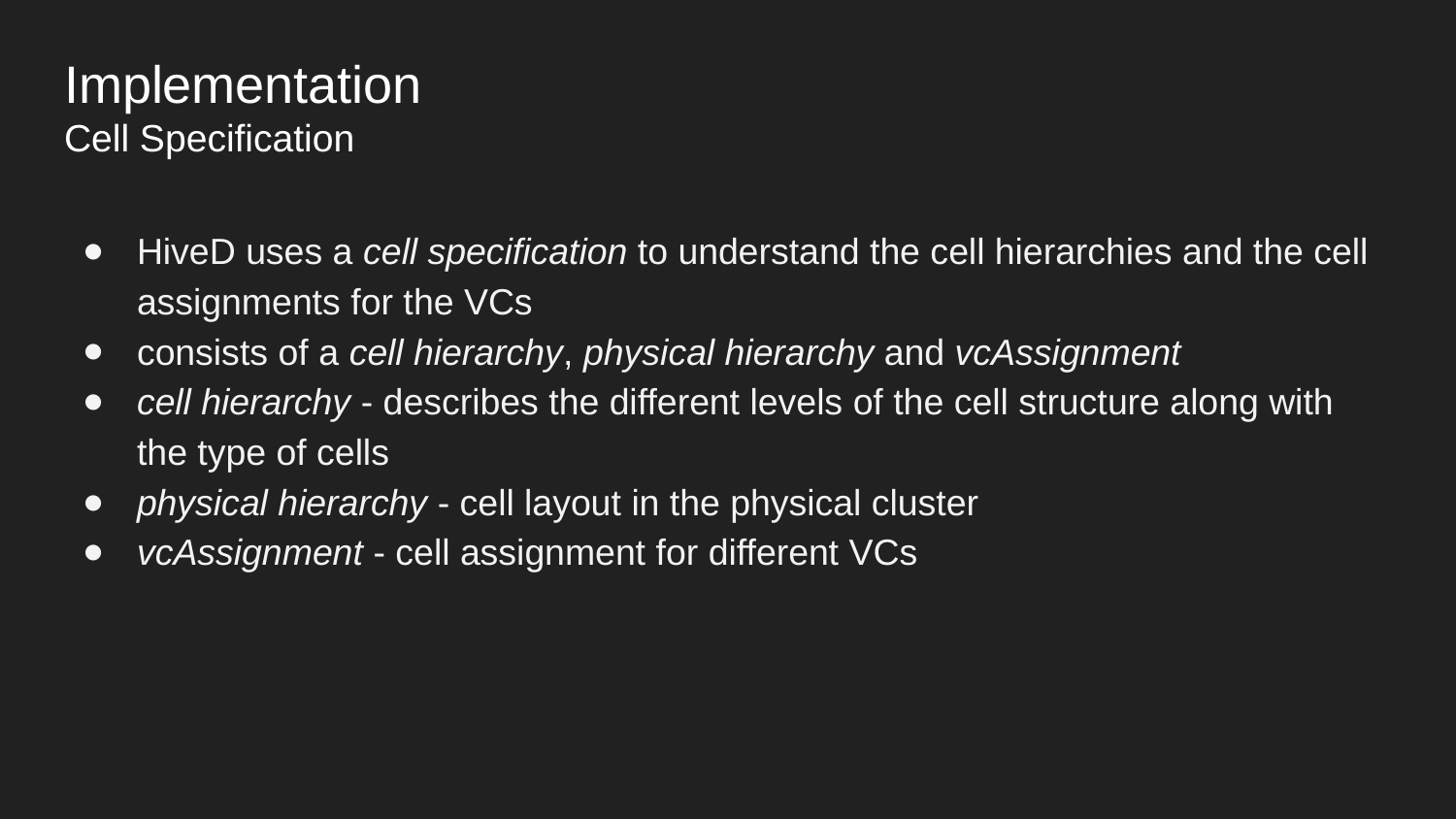

# Implementation
Cell Specification
HiveD uses a cell specification to understand the cell hierarchies and the cell assignments for the VCs
consists of a cell hierarchy, physical hierarchy and vcAssignment
cell hierarchy - describes the different levels of the cell structure along with the type of cells
physical hierarchy - cell layout in the physical cluster
vcAssignment - cell assignment for different VCs